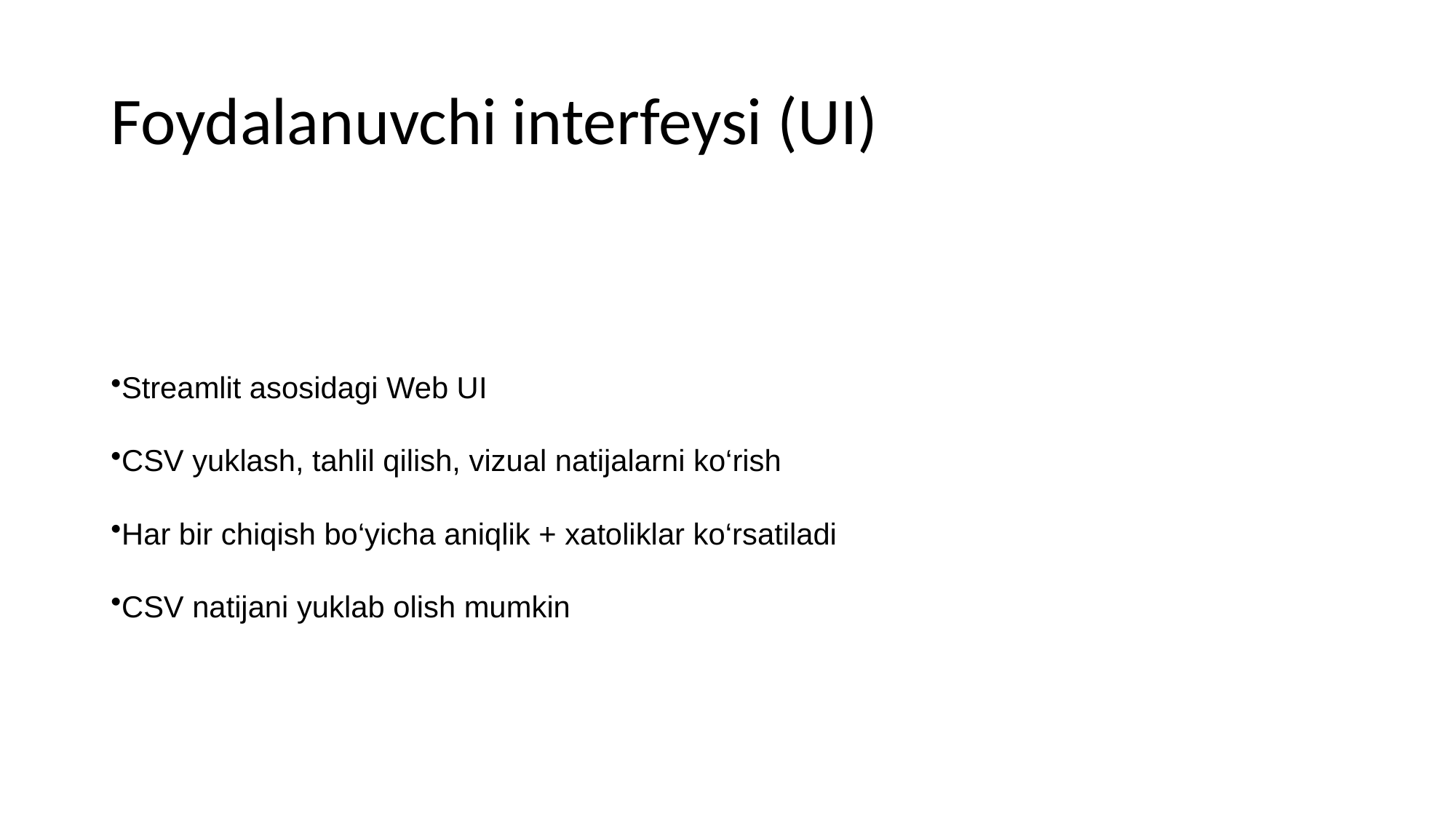

# Foydalanuvchi interfeysi (UI)
Streamlit asosidagi Web UI
CSV yuklash, tahlil qilish, vizual natijalarni ko‘rish
Har bir chiqish bo‘yicha aniqlik + xatoliklar ko‘rsatiladi
CSV natijani yuklab olish mumkin